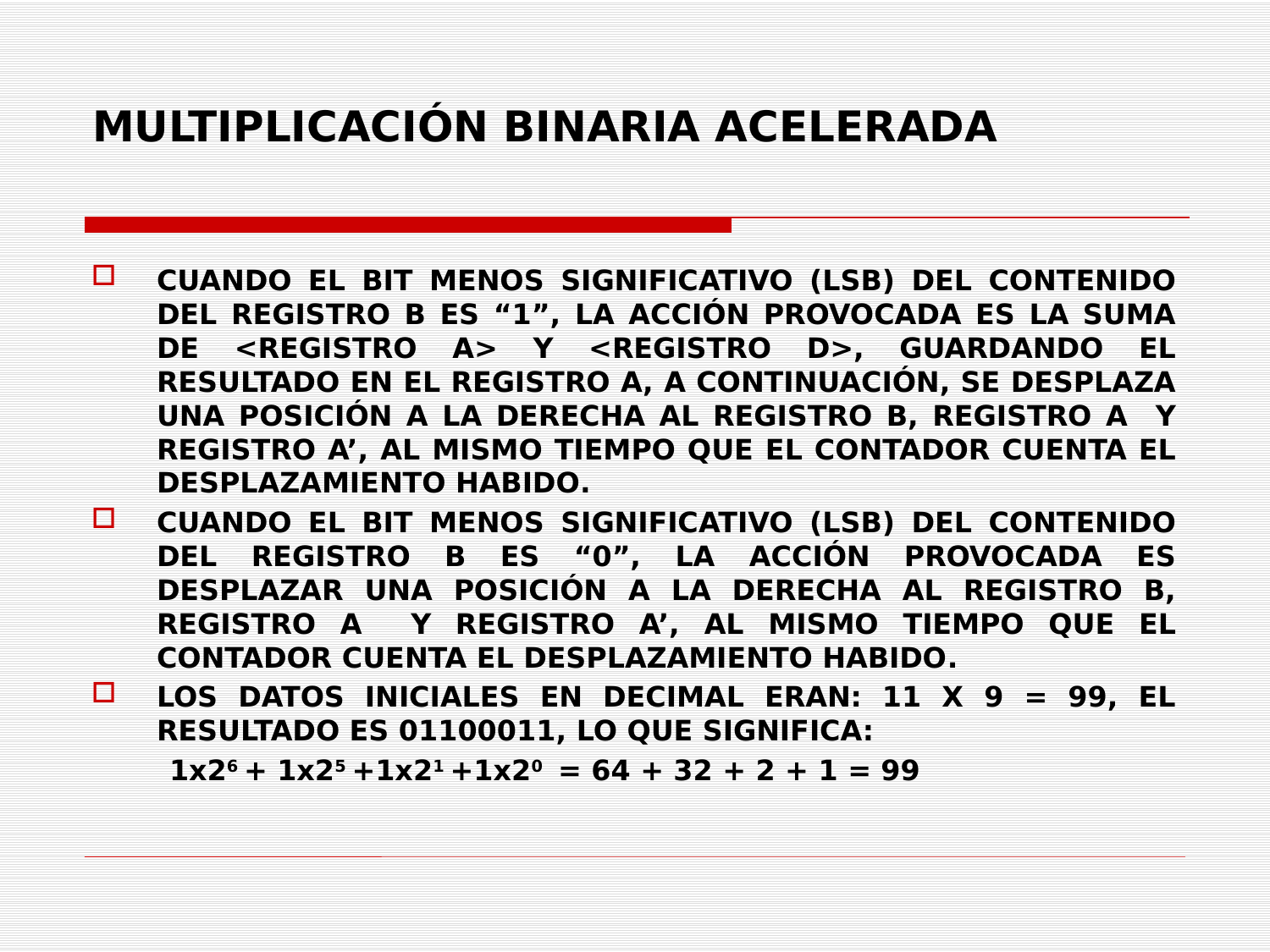

# MULTIPLICACIÓN BINARIA ACELERADA
Cuando el bit menos significativo (LSB) del contenido del registro B es “1”, la acción provocada es la suma de <REGISTRO A> y <REGISTRO D>, guardando el resultado en EL REGISTRO A, A CONTINUACIÓN, SE desplaza una posición a la derecha al registro B, REGISTRO A  y REGISTRO A’, al mismo tiempo que el contador cuenta el desplazamiento habido.
Cuando el bit menos significativo (LSB) del contenido del registro B es “0”, la acción provocada es desplazaR una posición a la derecha al registro B, REGISTRO A  y REGISTRO A’, al mismo tiempo que el contador cuenta el desplazamiento habido.
Los datos iniciales en decimal eran: 11 x 9 = 99, el resultado es 01100011, lo que significa:
        1x26 + 1x25 +1x21 +1x20  = 64 + 32 + 2 + 1 = 99